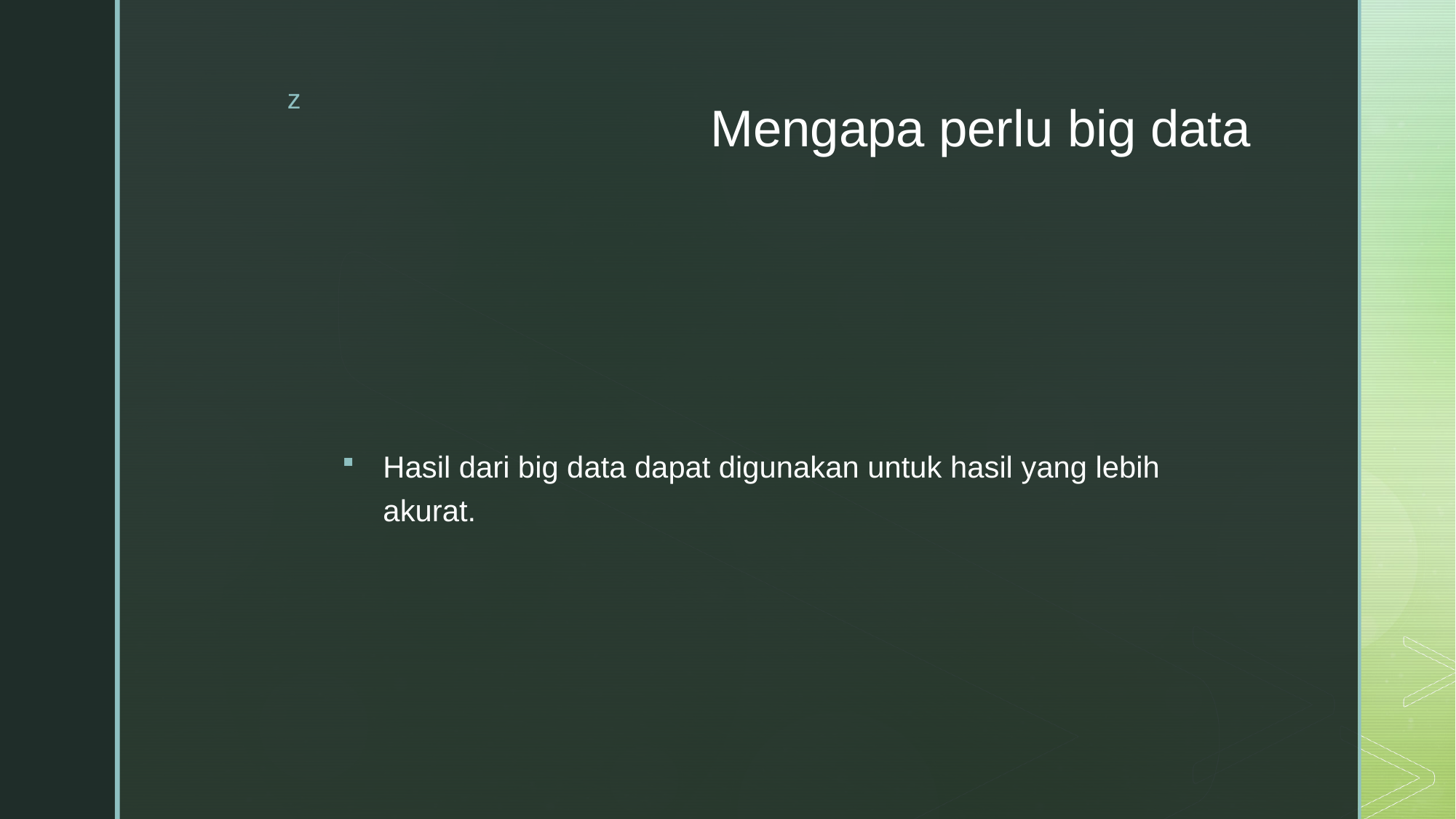

# Mengapa perlu big data
Hasil dari big data dapat digunakan untuk hasil yang lebih akurat.